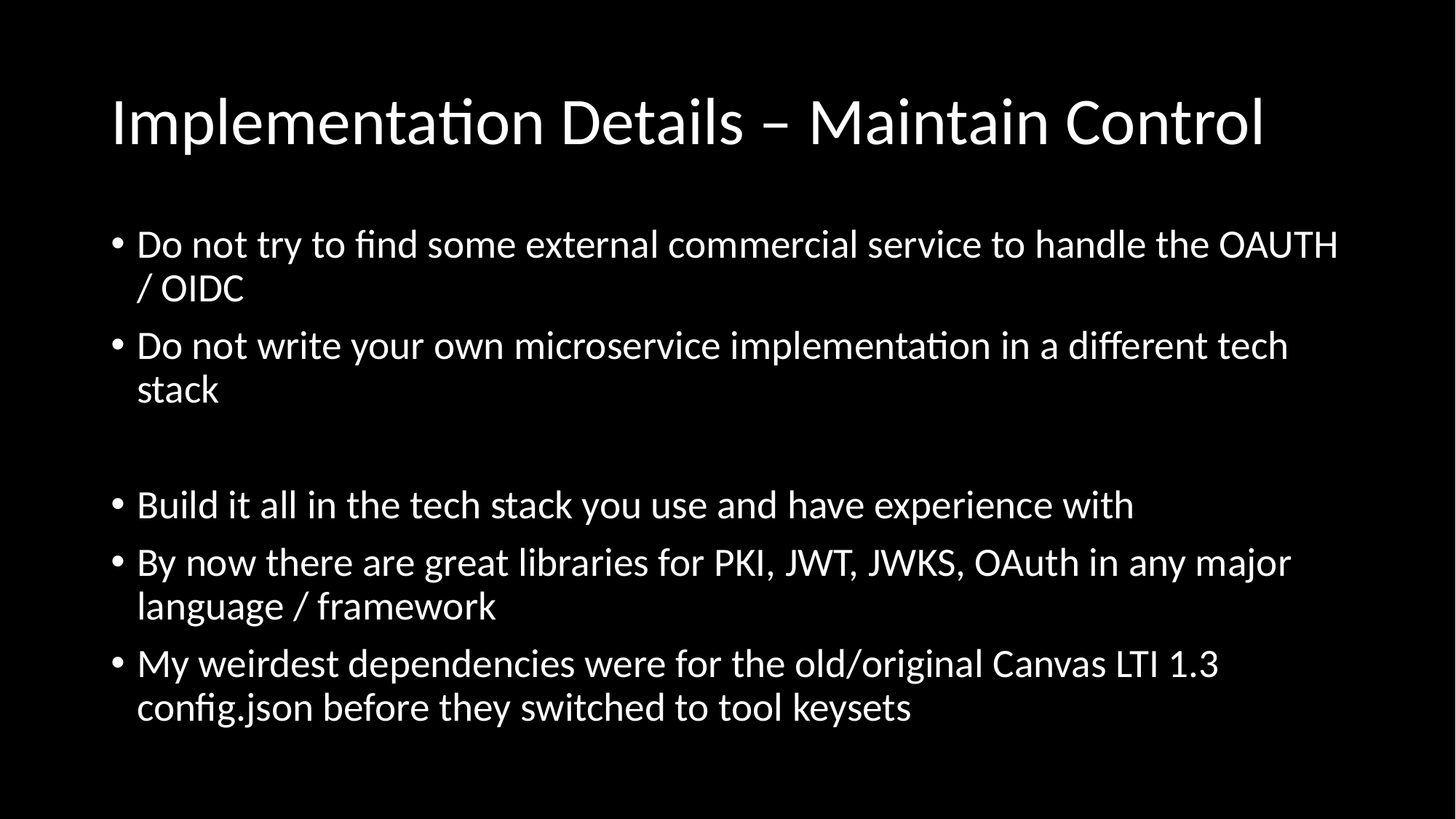

# Implementation Details – Maintain Control
Do not try to find some external commercial service to handle the OAUTH / OIDC
Do not write your own microservice implementation in a different tech stack

Build it all in the tech stack you use and have experience with
By now there are great libraries for PKI, JWT, JWKS, OAuth in any major language / framework
My weirdest dependencies were for the old/original Canvas LTI 1.3 config.json before they switched to tool keysets